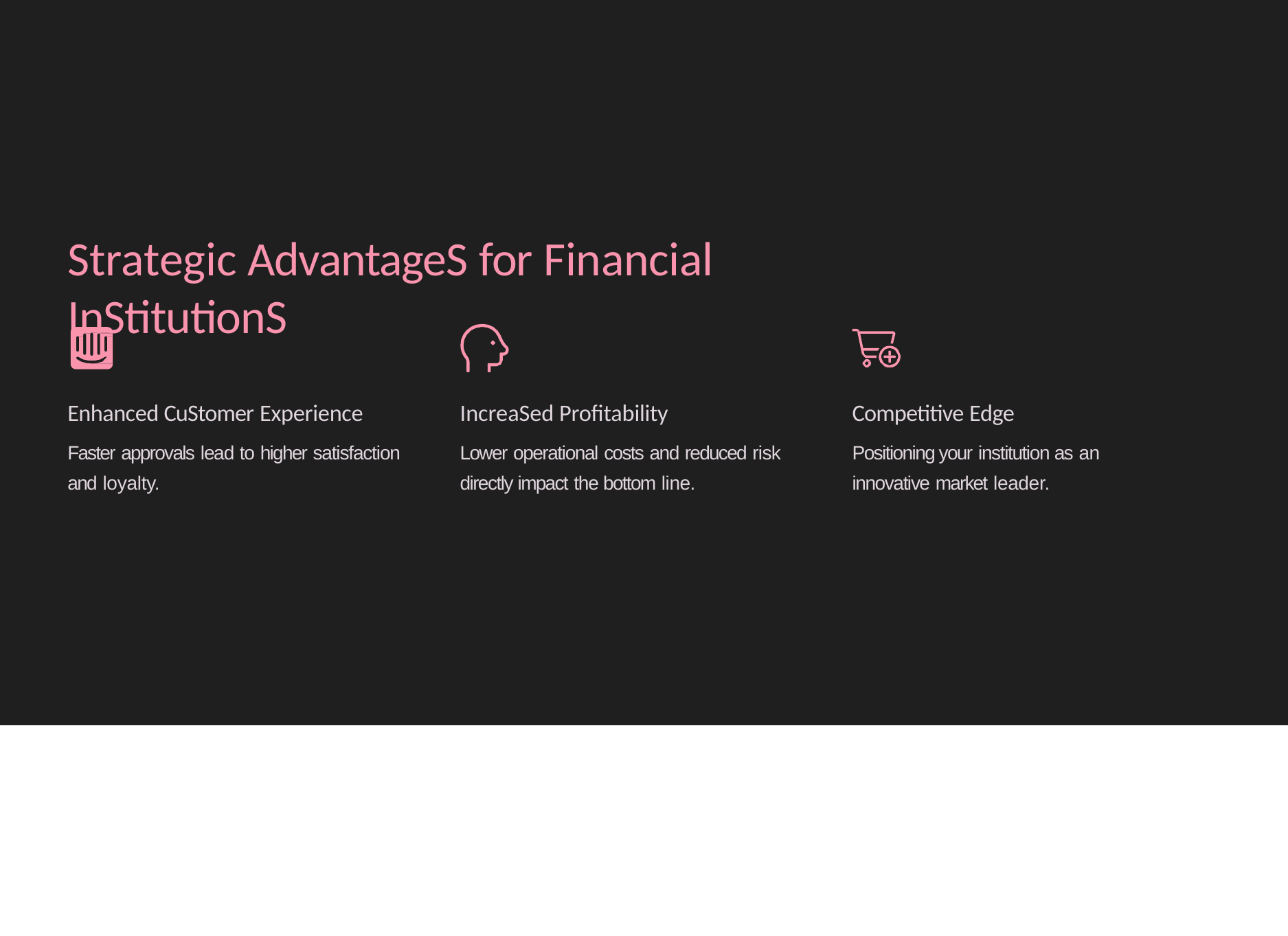

# Strategic AdvantageS for Financial InStitutionS

Enhanced CuStomer Experience
Faster approvals lead to higher satisfaction and loyalty.
IncreaSed Profitability
Lower operational costs and reduced risk directly impact the bottom line.
Competitive Edge
Positioning your institution as an innovative market leader.